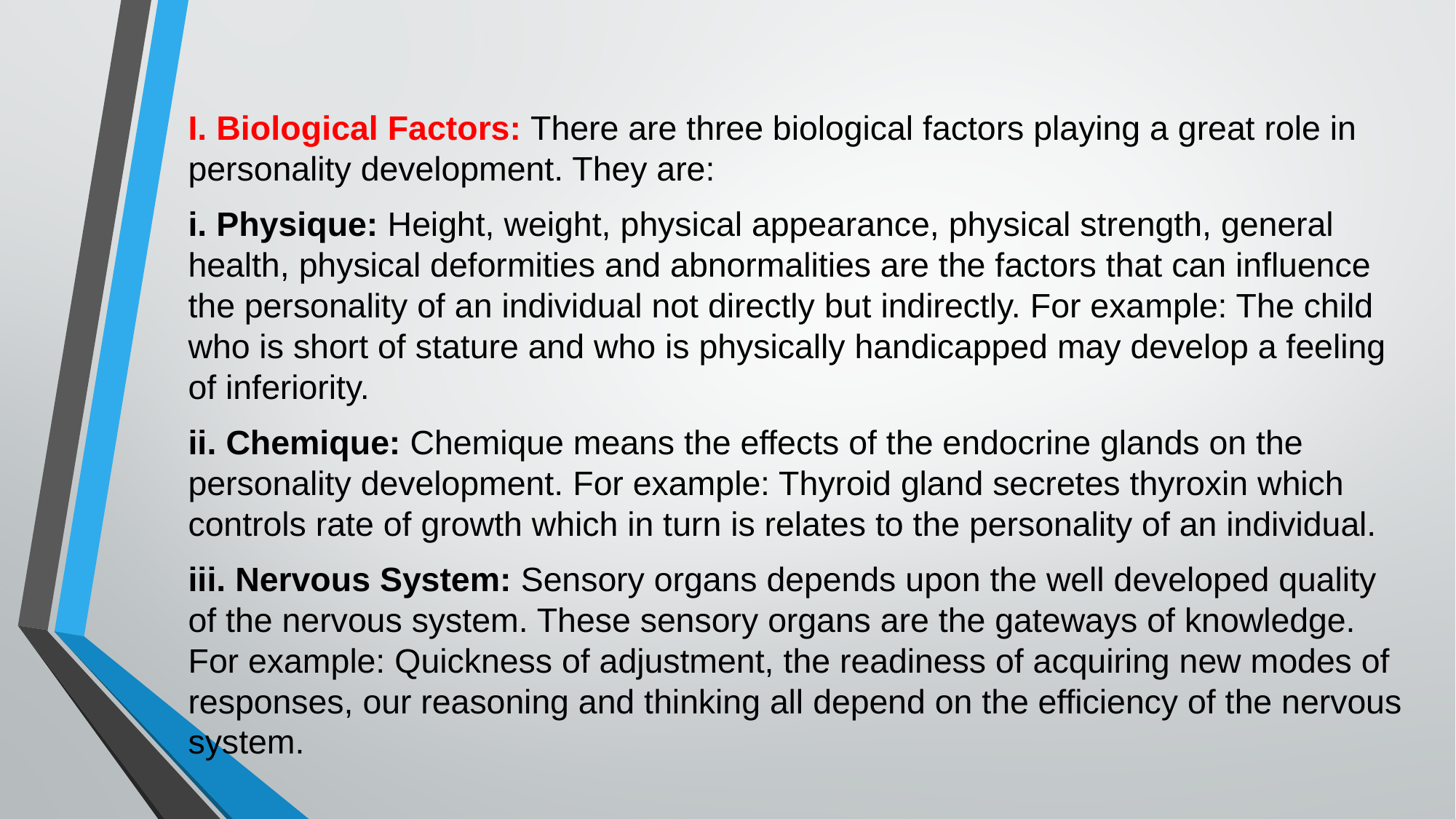

I. Biological Factors: There are three biological factors playing a great role in personality development. They are:
i. Physique: Height, weight, physical appearance, physical strength, general health, physical deformities and abnormalities are the factors that can influence the personality of an individual not directly but indirectly. For example: The child who is short of stature and who is physically handicapped may develop a feeling of inferiority.
ii. Chemique: Chemique means the effects of the endocrine glands on the personality development. For example: Thyroid gland secretes thyroxin which controls rate of growth which in turn is relates to the personality of an individual.
iii. Nervous System: Sensory organs depends upon the well developed quality of the nervous system. These sensory organs are the gateways of knowledge. For example: Quickness of adjustment, the readiness of acquiring new modes of responses, our reasoning and thinking all depend on the efficiency of the nervous system.